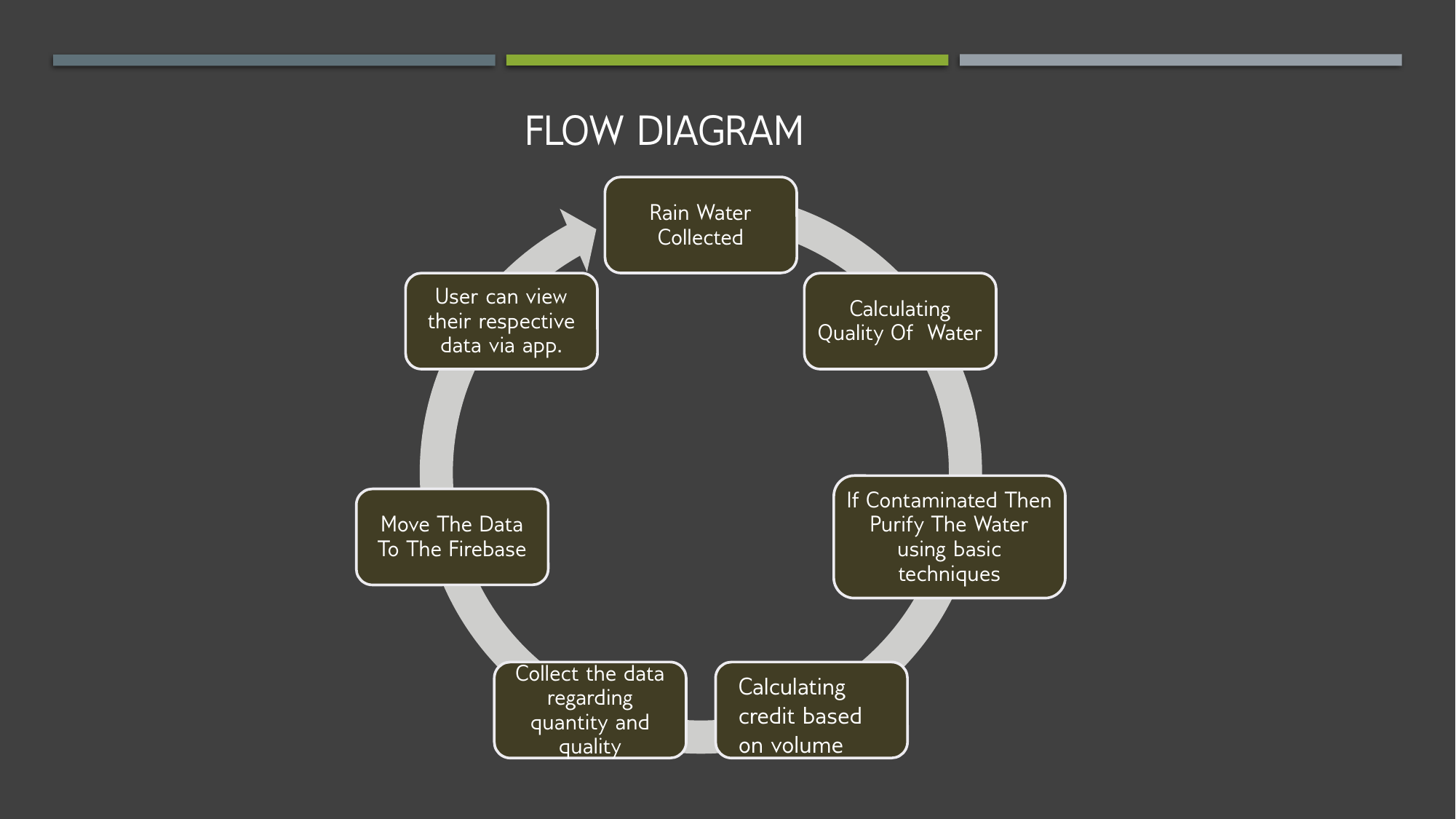

# Flow Diagram

Rain Water Collected
Calculating Quality Of  Water
If Contaminated Then Purify The Water using basic techniques

Collect the data regarding quantity and quality
Move The Data To The Firebase
User can view their respective data via app.
Calculating credit based on volume